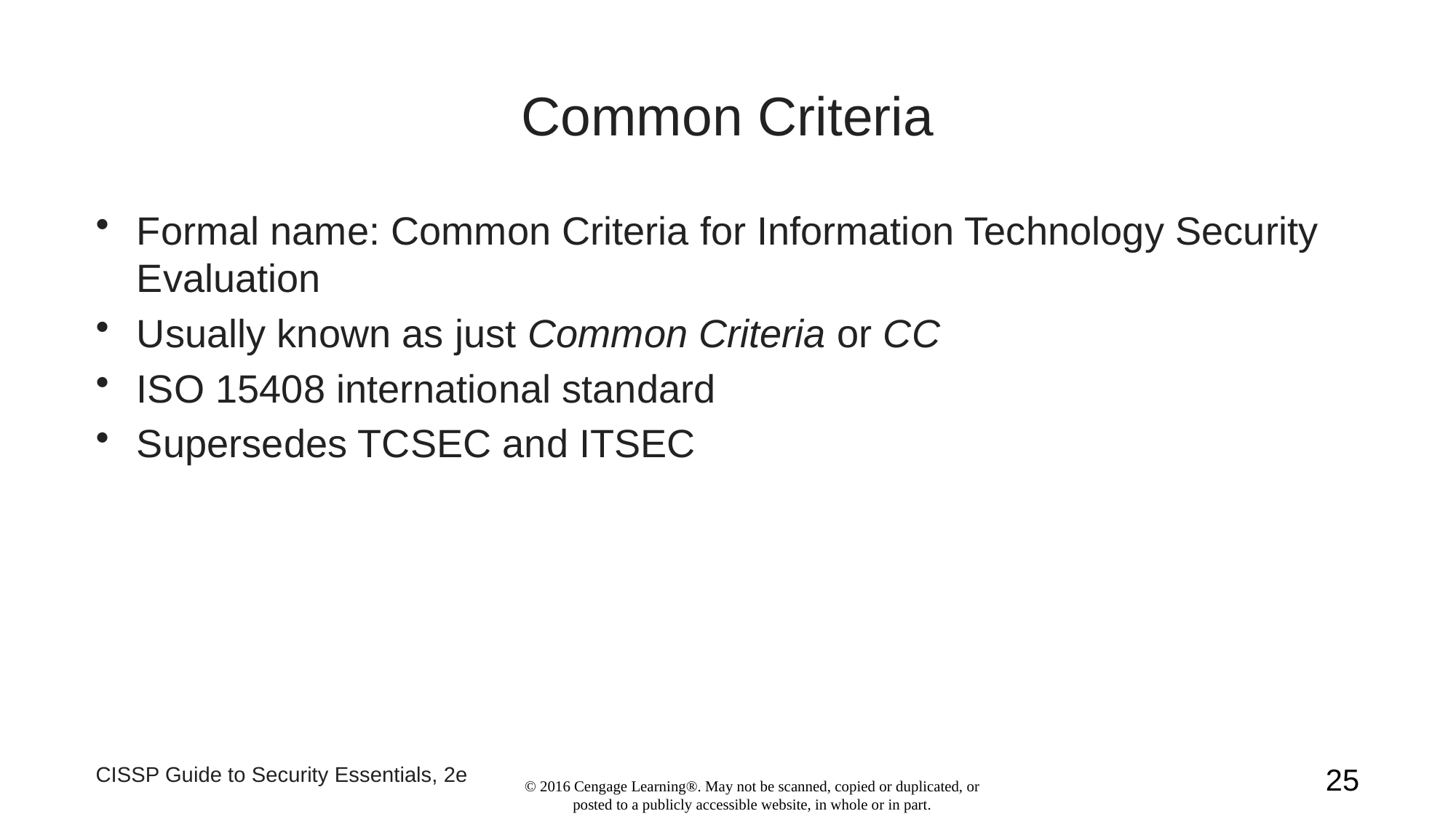

# Common Criteria
Formal name: Common Criteria for Information Technology Security Evaluation
Usually known as just Common Criteria or CC
ISO 15408 international standard
Supersedes TCSEC and ITSEC

CISSP Guide to Security Essentials, 2e
25
© 2016 Cengage Learning®. May not be scanned, copied or duplicated, or posted to a publicly accessible website, in whole or in part.